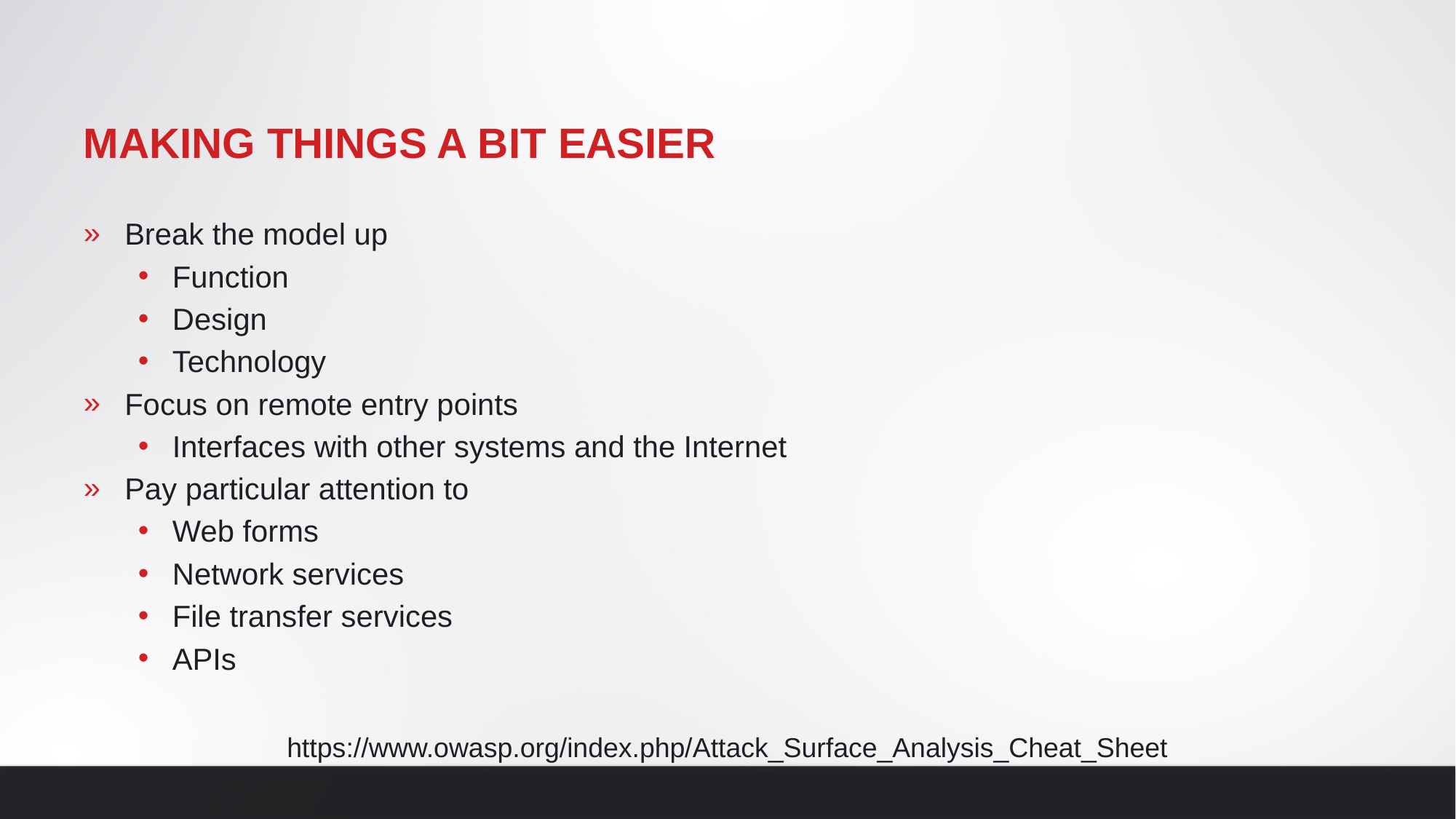

# Making things a bit easier
Break the model up
Function
Design
Technology
Focus on remote entry points
Interfaces with other systems and the Internet
Pay particular attention to
Web forms
Network services
File transfer services
APIs
https://www.owasp.org/index.php/Attack_Surface_Analysis_Cheat_Sheet